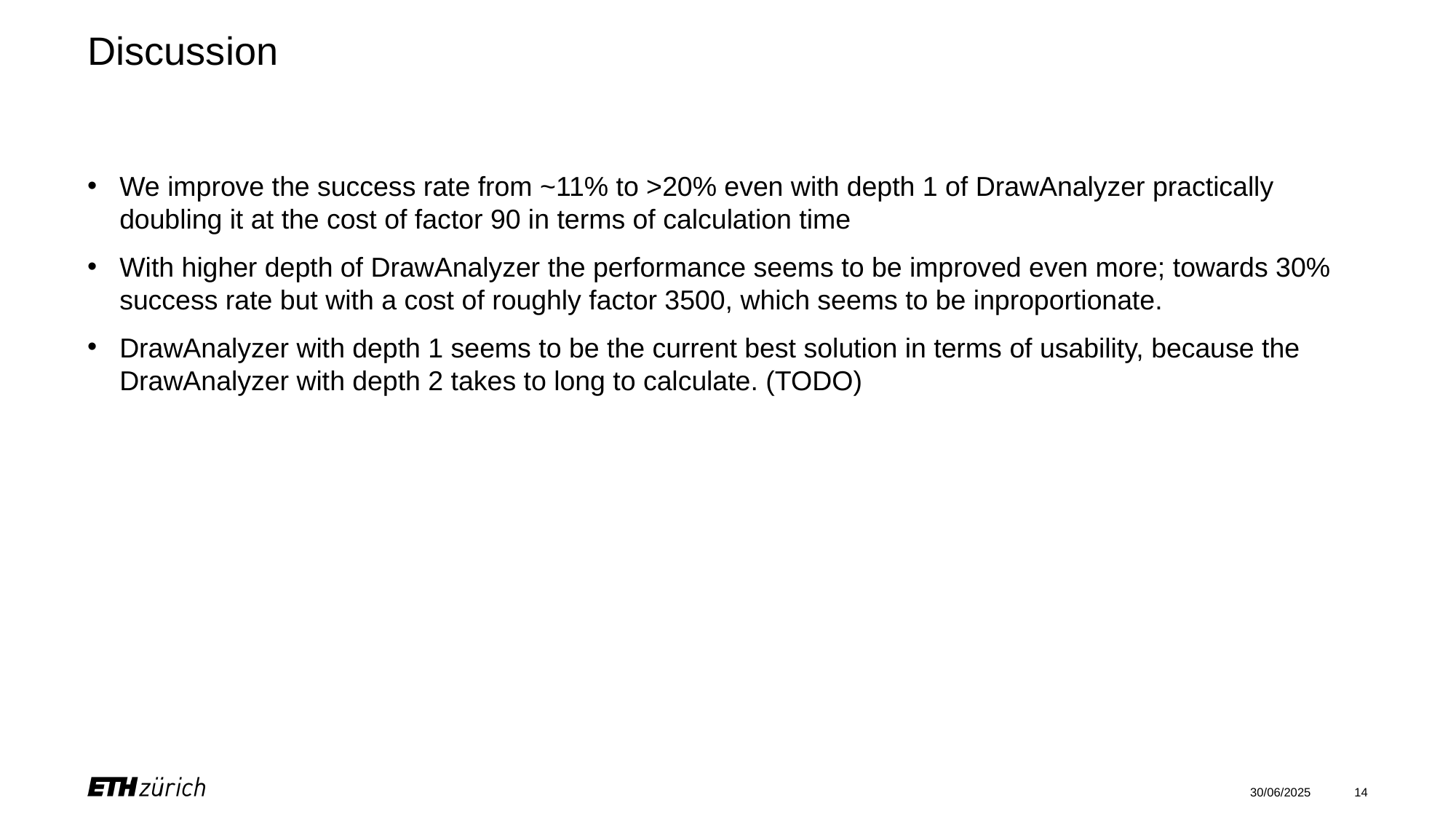

# Discussion
We improve the success rate from ~11% to >20% even with depth 1 of DrawAnalyzer practically doubling it at the cost of factor 90 in terms of calculation time
With higher depth of DrawAnalyzer the performance seems to be improved even more; towards 30% success rate but with a cost of roughly factor 3500, which seems to be inproportionate.
DrawAnalyzer with depth 1 seems to be the current best solution in terms of usability, because the DrawAnalyzer with depth 2 takes to long to calculate. (TODO)

30/06/2025
14